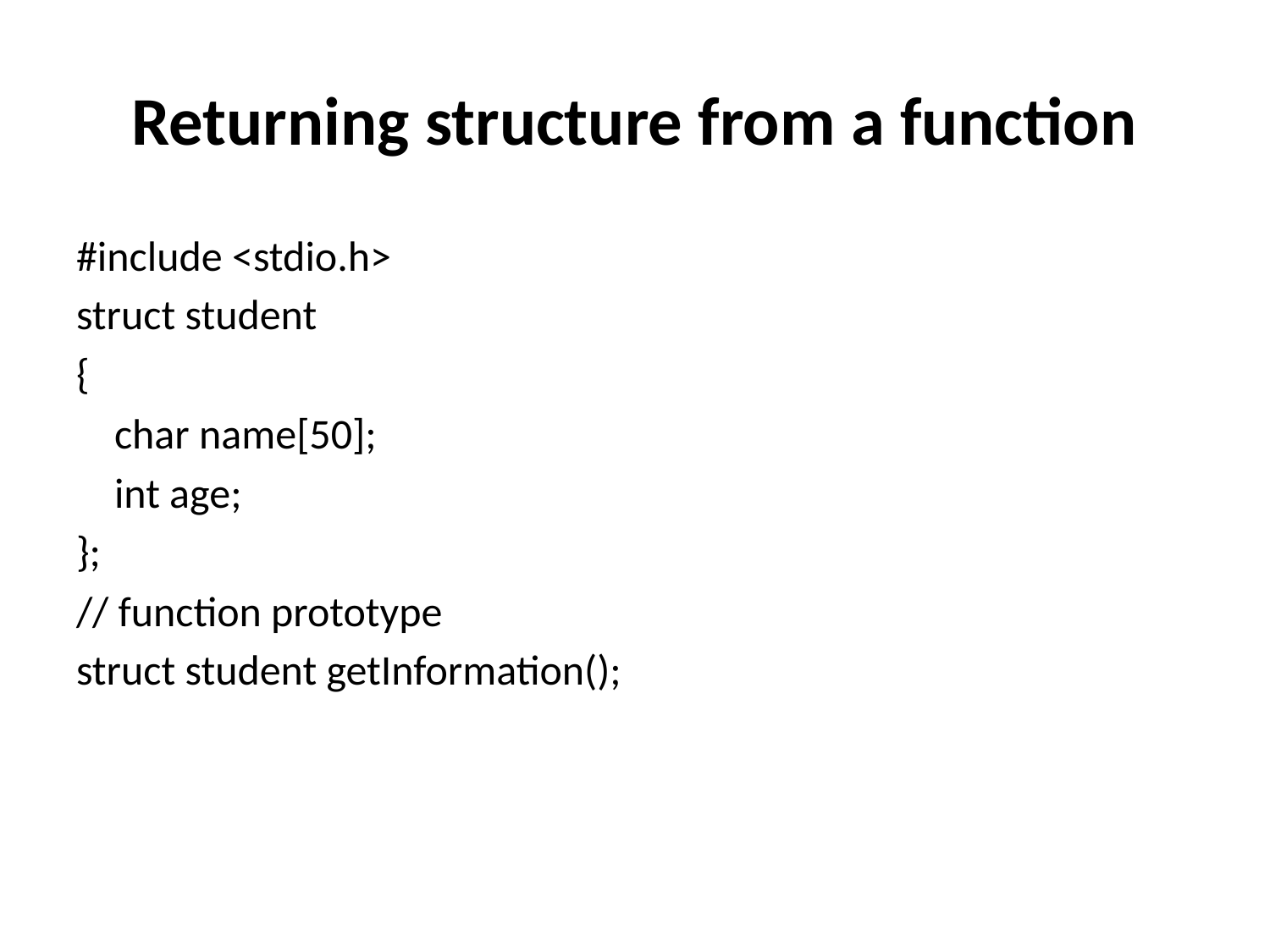

# Returning structure from a function
#include <stdio.h>
struct student
{
    char name[50];
    int age;
};
// function prototype
struct student getInformation();